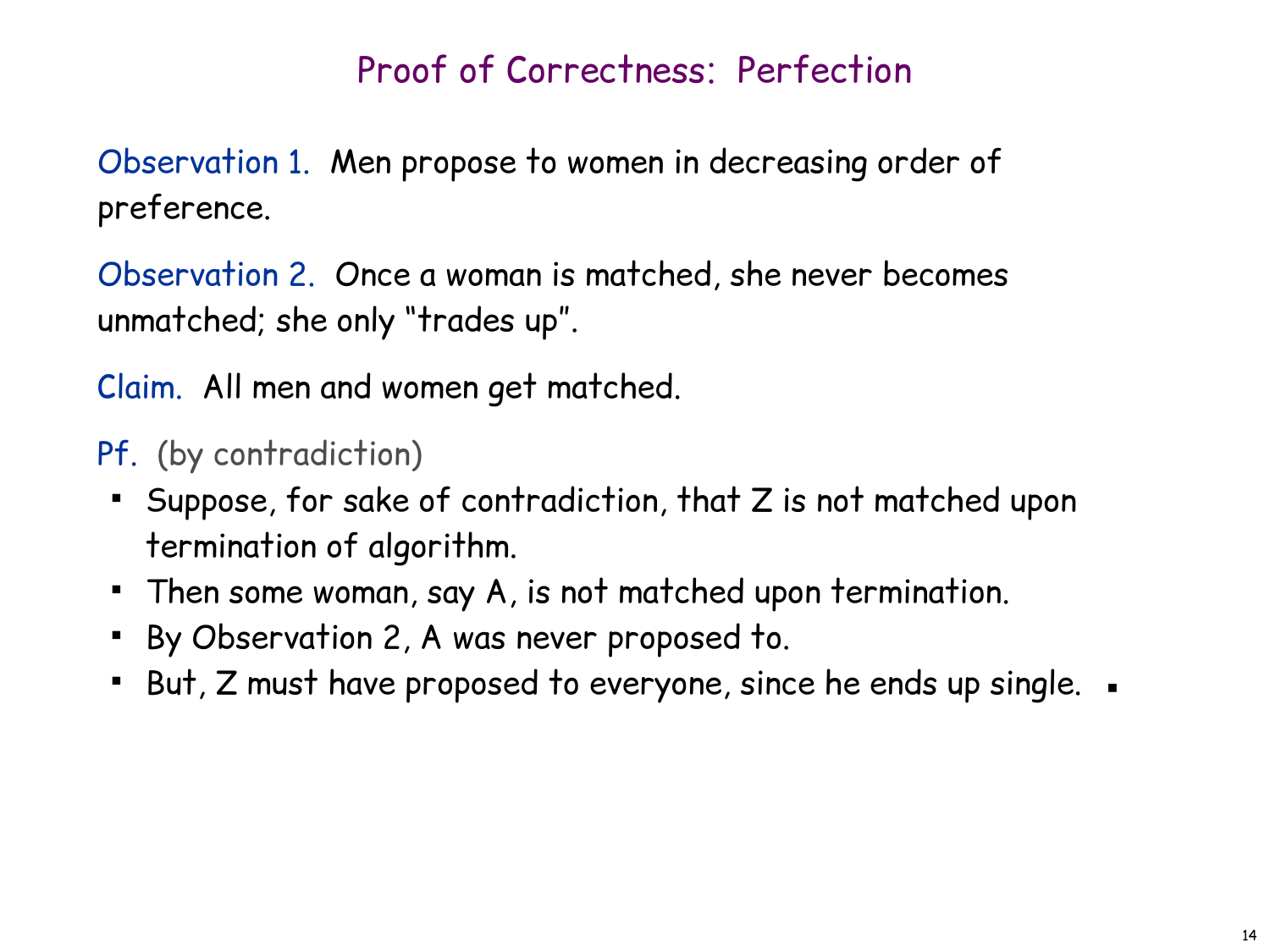

# Proof of Correctness:  Perfection
Observation 1.  Men propose to women in decreasing order of preference.
Observation 2.  Once a woman is matched, she never becomes unmatched; she only “trades up”.
Claim.  All men and women get matched.
Pf.  (by contradiction)
Suppose, for sake of contradiction, that Z is not matched upon termination of algorithm.
Then some woman, say A, is not matched upon termination.
By Observation 2, A was never proposed to.
But, Z must have proposed to everyone, since he ends up single.  ▪
14